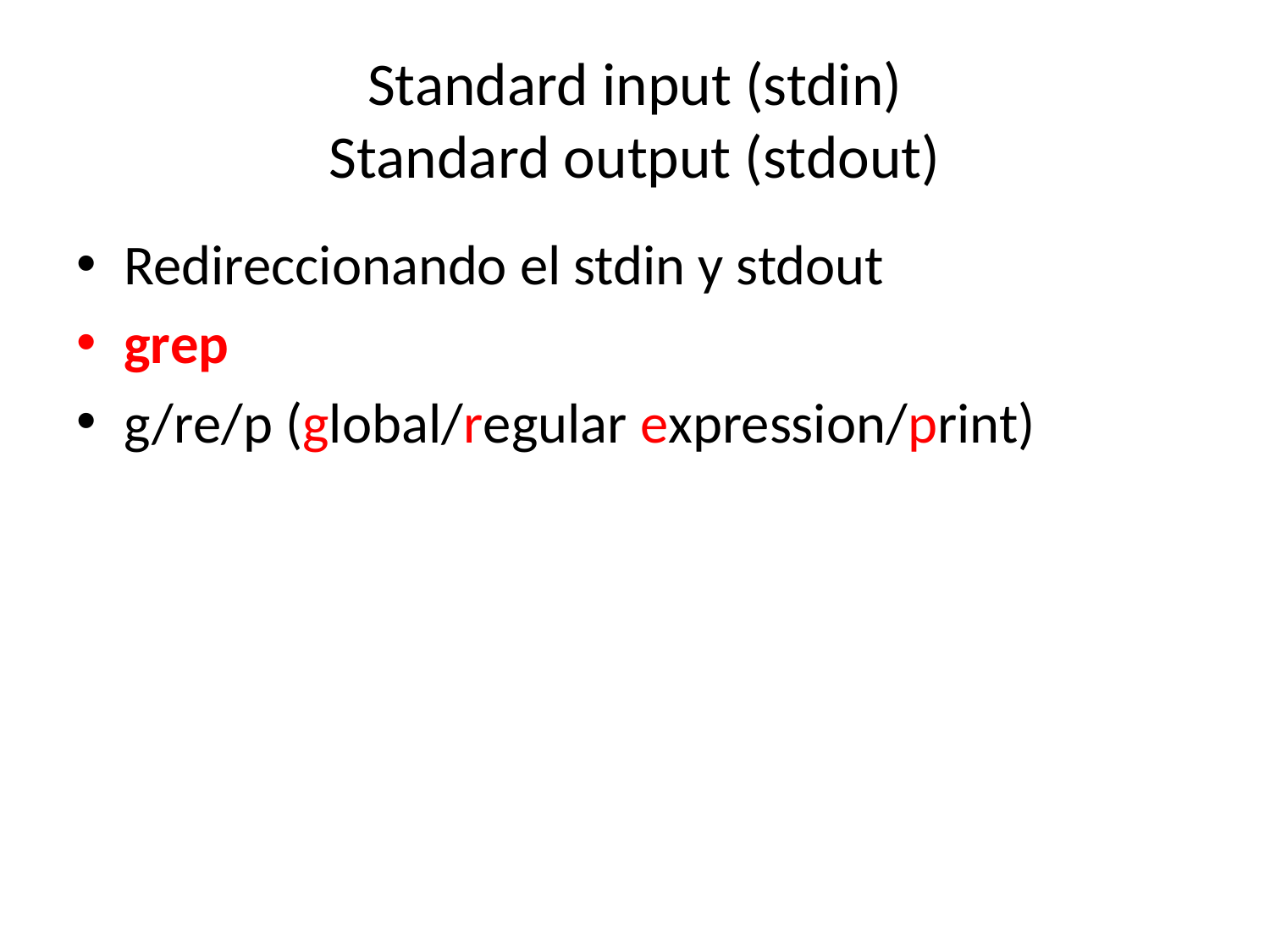

# Standard input (stdin) Standard output (stdout)
Redireccionando el stdin y stdout
grep
g/re/p (global/regular expression/print)